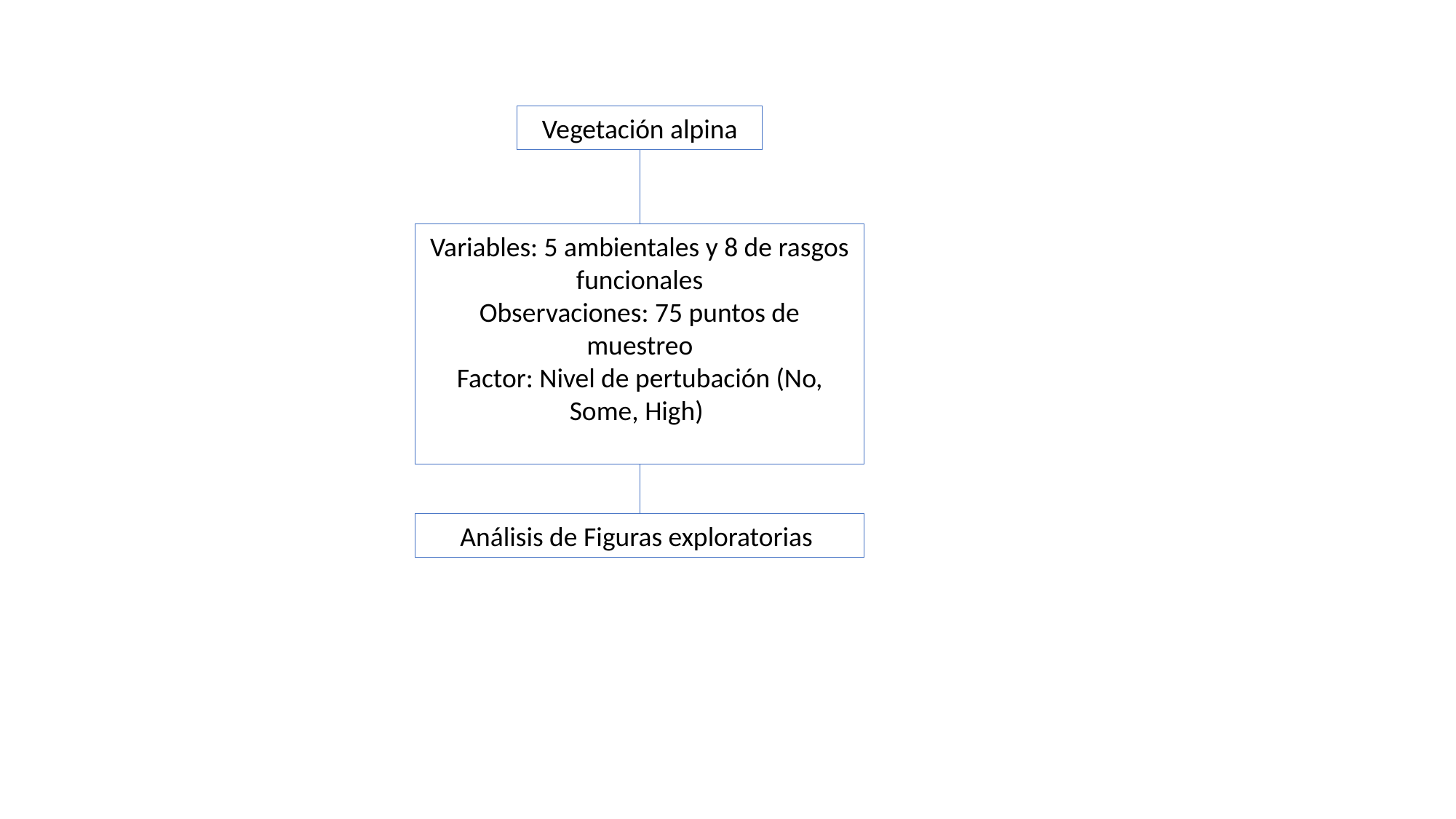

Vegetación alpina
Variables: 5 ambientales y 8 de rasgos funcionales
Observaciones: 75 puntos de muestreo
Factor: Nivel de pertubación (No, Some, High)

Análisis de Figuras exploratorias